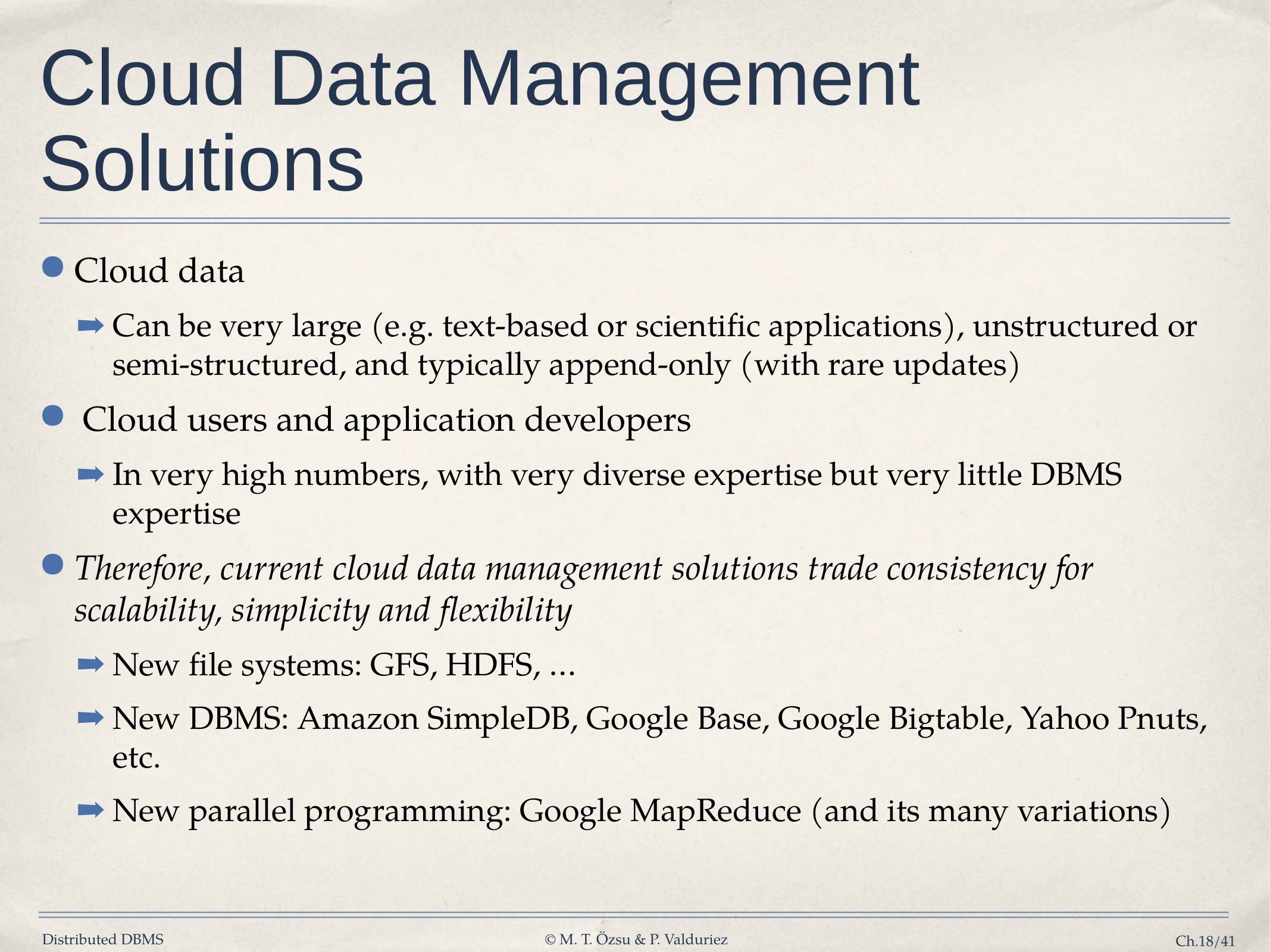

# Cloud Data Management Solutions
Cloud data
Can be very large (e.g. text-based or scientific applications), unstructured or semi-structured, and typically append-only (with rare updates)
 Cloud users and application developers
In very high numbers, with very diverse expertise but very little DBMS expertise
Therefore, current cloud data management solutions trade consistency for scalability, simplicity and flexibility
New file systems: GFS, HDFS, …
New DBMS: Amazon SimpleDB, Google Base, Google Bigtable, Yahoo Pnuts, etc.
New parallel programming: Google MapReduce (and its many variations)